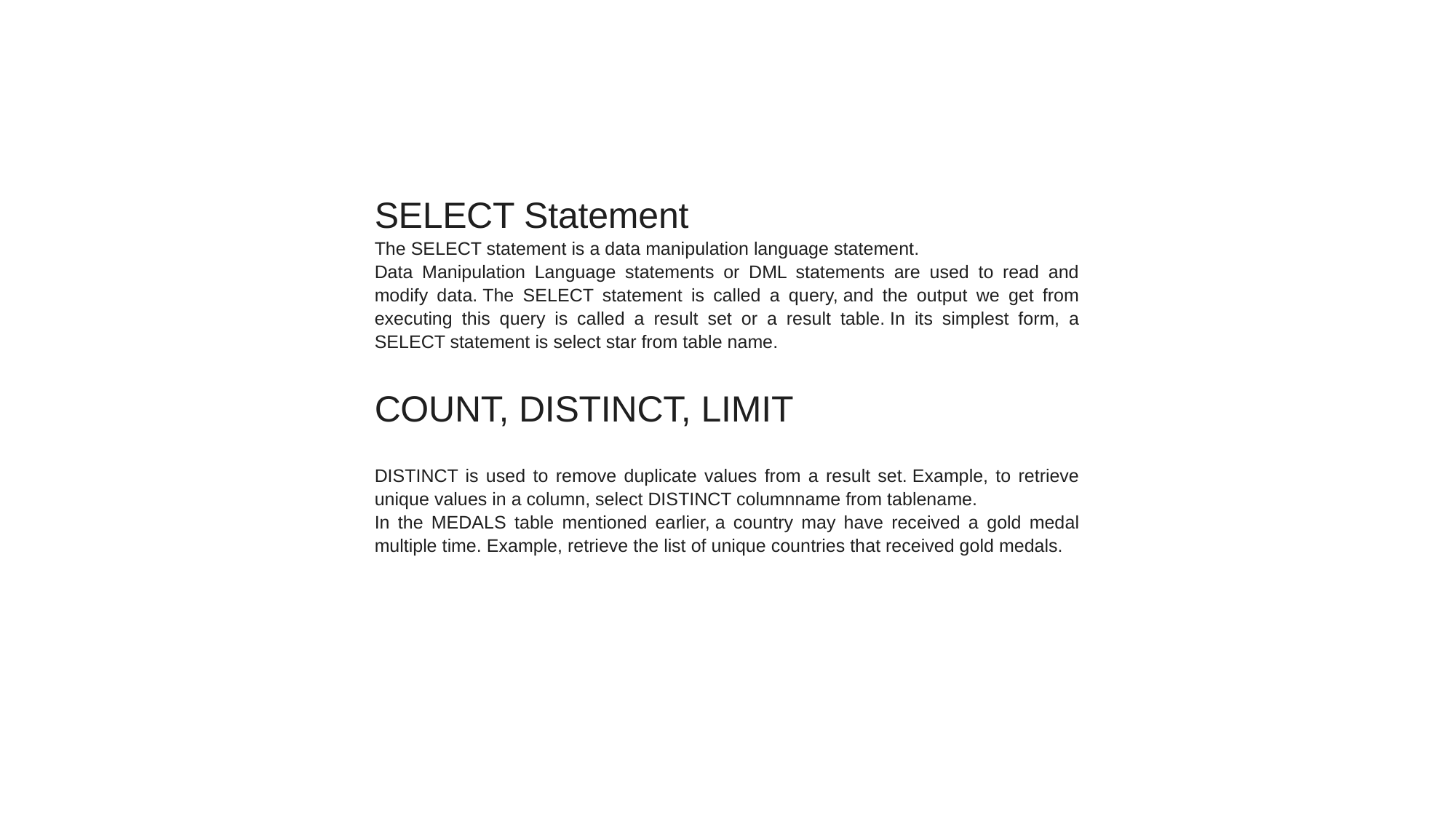

SELECT Statement
The SELECT statement is a data manipulation language statement.
Data Manipulation Language statements or DML statements are used to read and modify data. The SELECT statement is called a query, and the output we get from executing this query is called a result set or a result table. In its simplest form, a SELECT statement is select star from table name.

COUNT, DISTINCT, LIMIT

DISTINCT is used to remove duplicate values from a result set. Example, to retrieve unique values in a column, select DISTINCT columnname from tablename.
In the MEDALS table mentioned earlier, a country may have received a gold medal multiple time. Example, retrieve the list of unique countries that received gold medals.